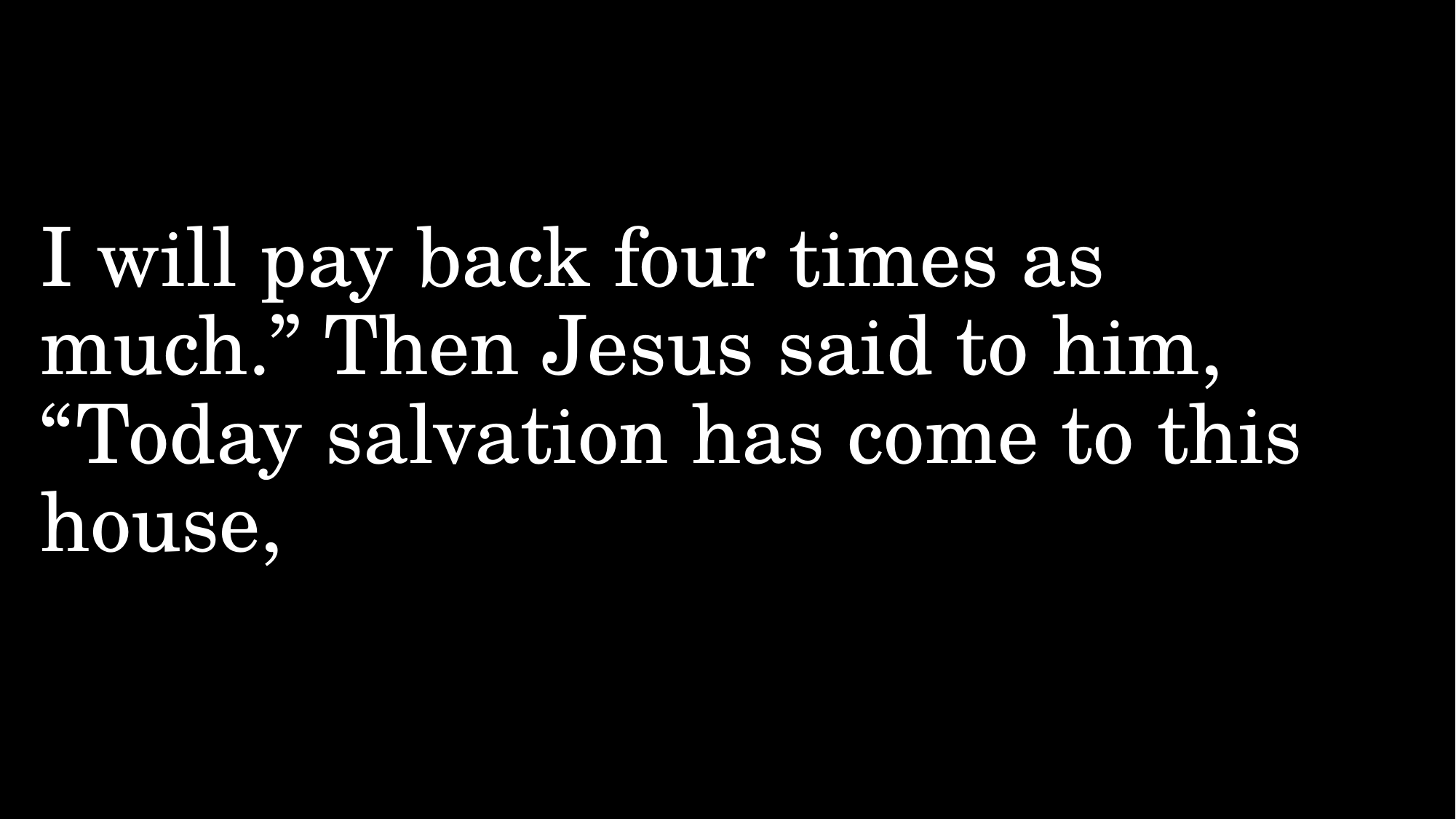

# I will pay back four times as much.” Then Jesus said to him, “Today salvation has come to this house,